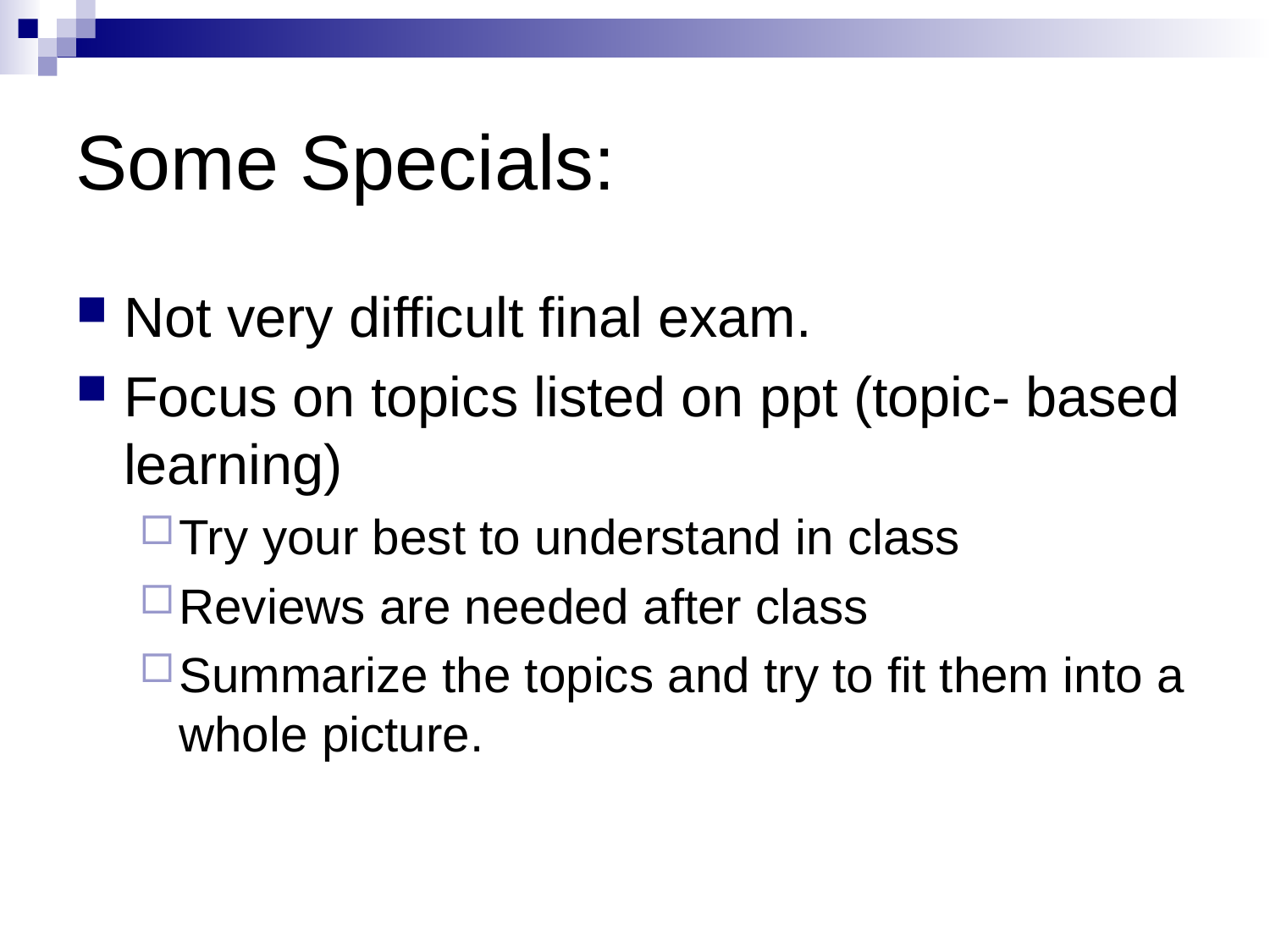

# Some Specials:
Not very difficult final exam.
Focus on topics listed on ppt (topic- based learning)
Try your best to understand in class
Reviews are needed after class
Summarize the topics and try to fit them into a whole picture.